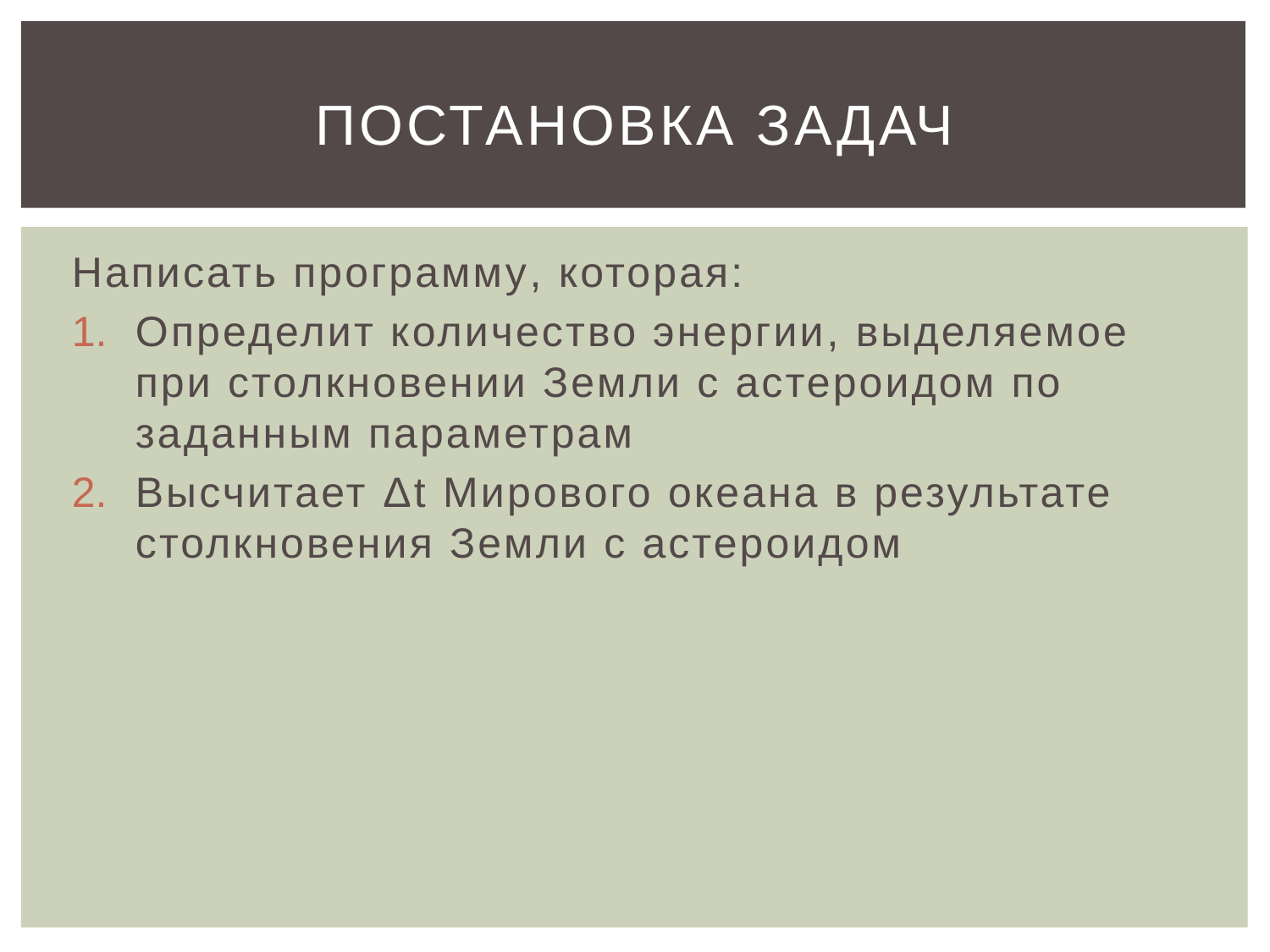

# Постановка задач
Написать программу, которая:
Определит количество энергии, выделяемое при столкновении Земли с астероидом по заданным параметрам
Высчитает Δt Мирового океана в результате столкновения Земли с астероидом